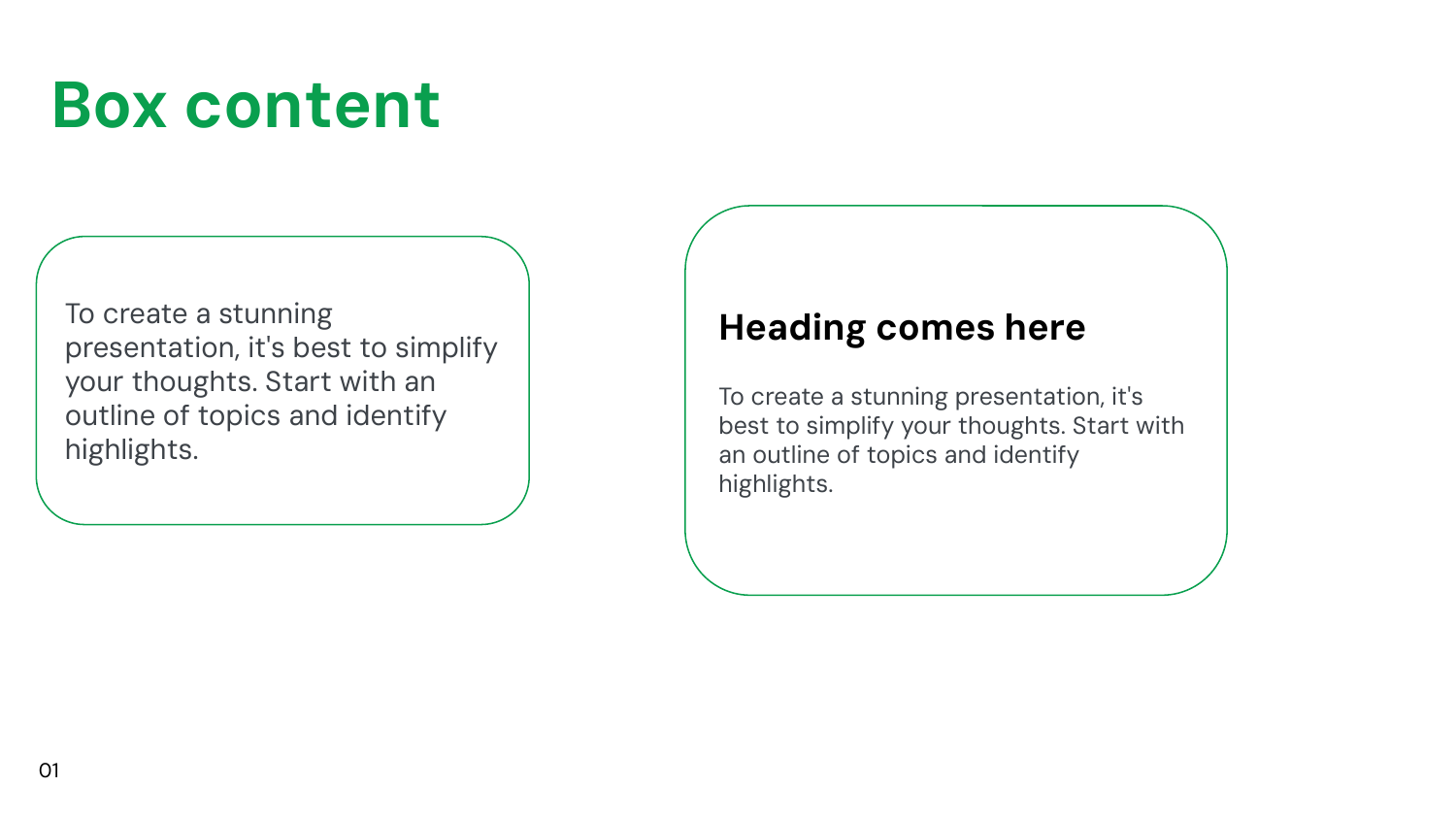

# Box content
Heading comes here

To create a stunning presentation, it's best to simplify your thoughts. Start with an outline of topics and identify highlights.
To create a stunning presentation, it's best to simplify your thoughts. Start with an outline of topics and identify highlights.
01